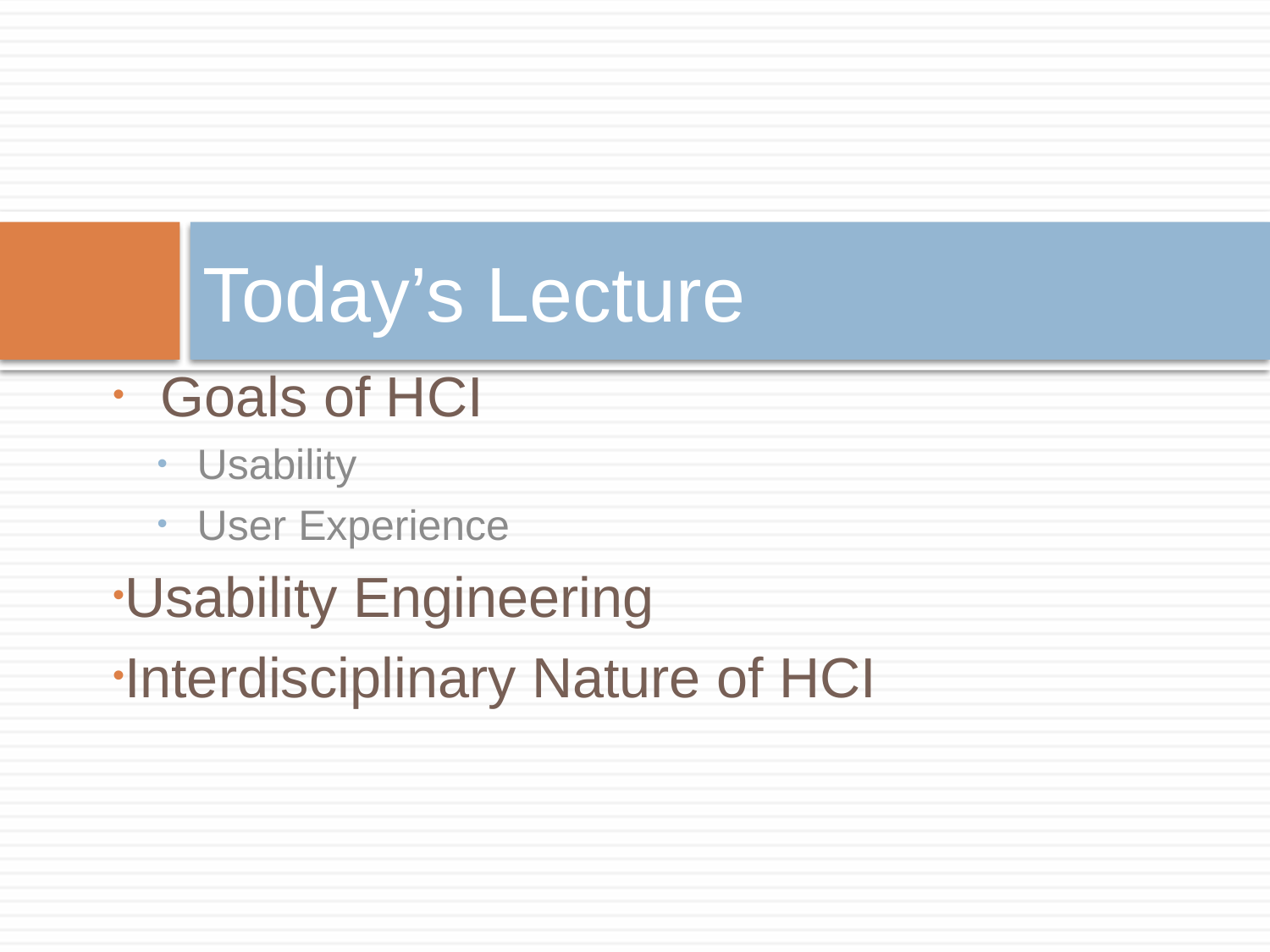

# Today’s Lecture
Goals of HCI
Usability
User Experience
Usability Engineering
Interdisciplinary Nature of HCI